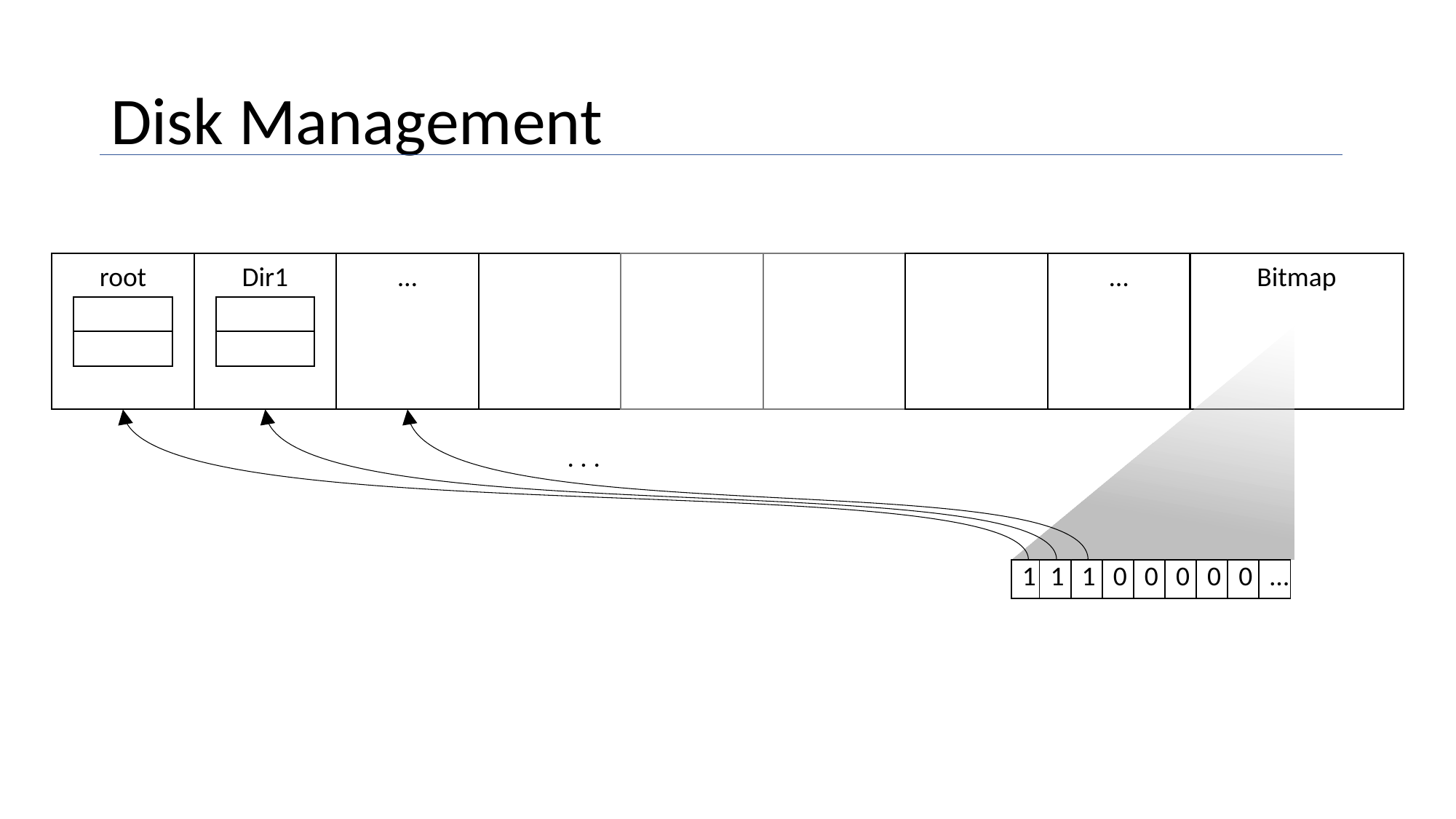

# Disk Management
root
…
Bitmap
Dir1
…

. . .
| 1 | 1 | 1 | 0 | 0 | 0 | 0 | 0 | … |
| --- | --- | --- | --- | --- | --- | --- | --- | --- |